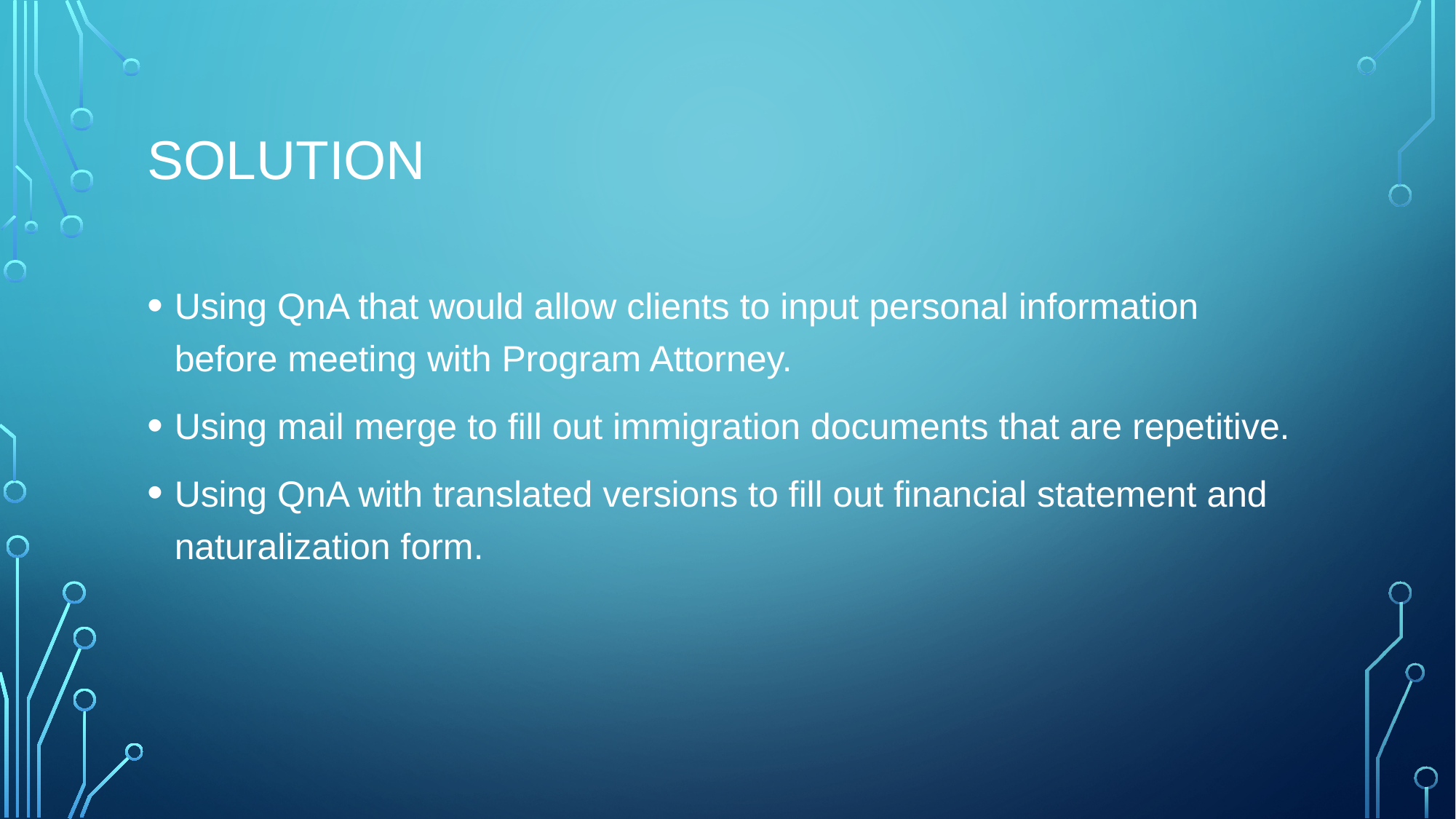

# SOLUTION
Using QnA that would allow clients to input personal information before meeting with Program Attorney.
Using mail merge to fill out immigration documents that are repetitive.
Using QnA with translated versions to fill out financial statement and naturalization form.